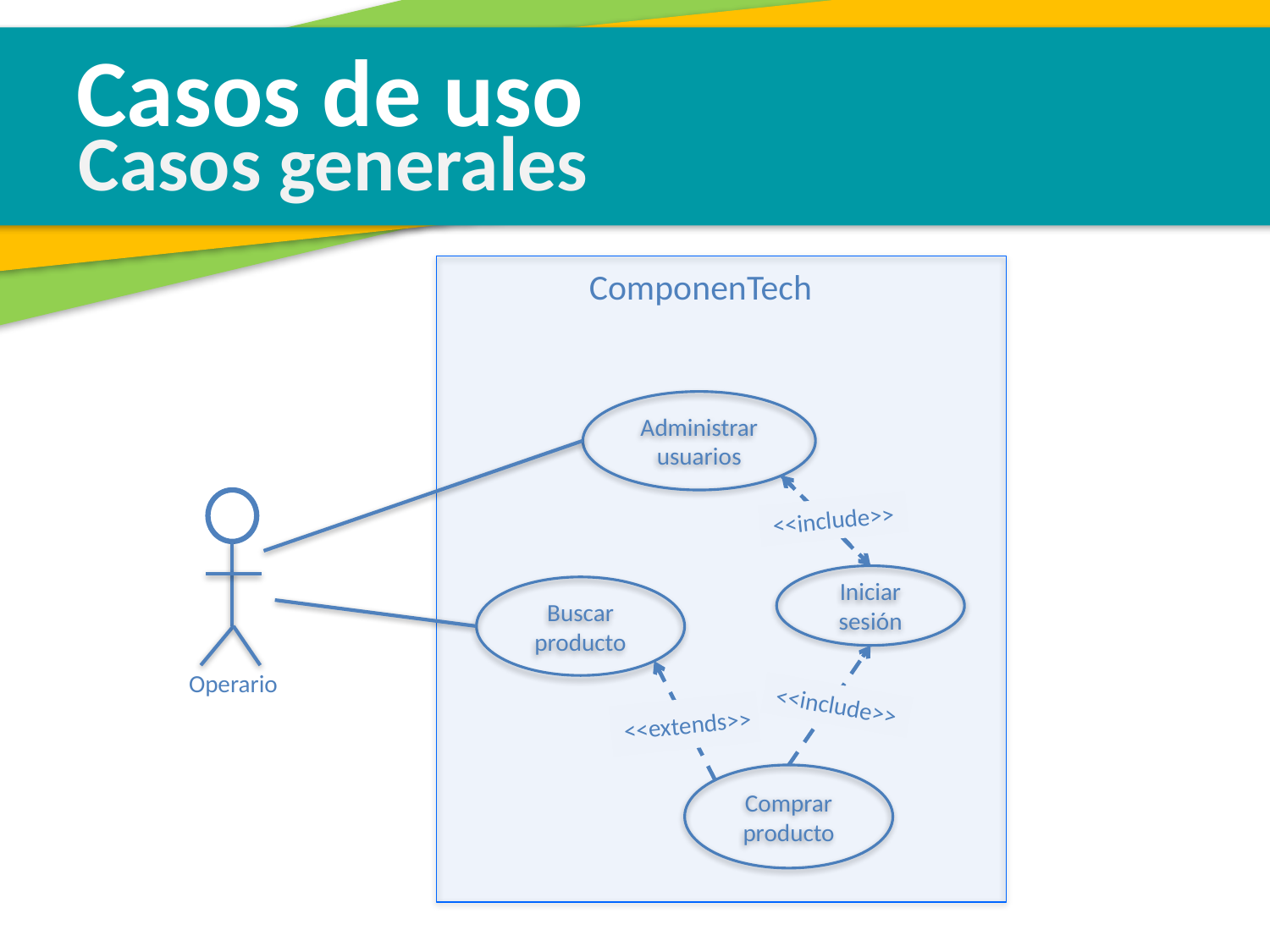

Casos de uso
Casos generales
ComponenTech

Administrar usuarios

Operario
<<include>>
Iniciar sesión
Buscar producto
<<include>>
<<extends>>
Comprar producto